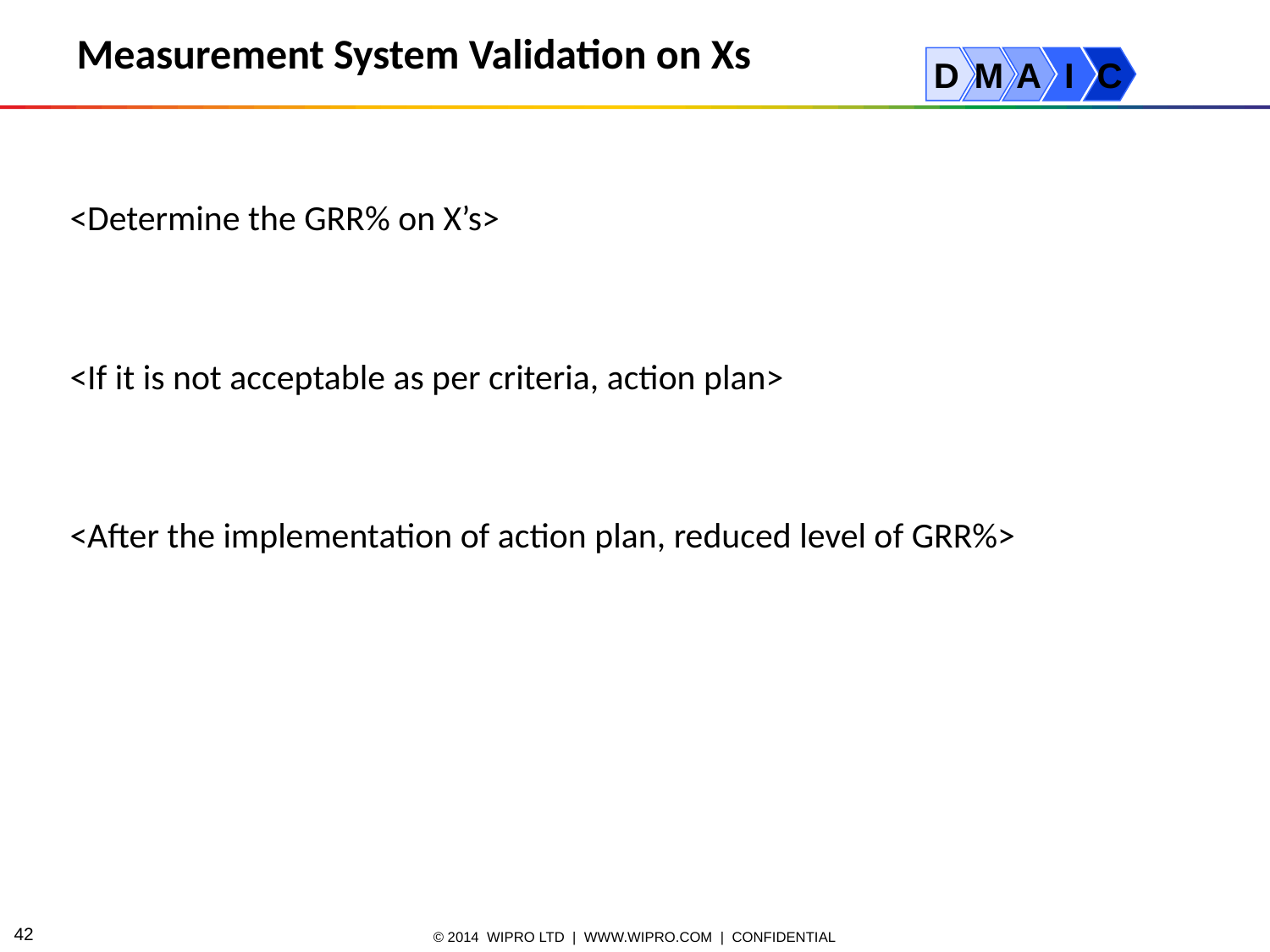

Measurement System Validation on Xs
D
M
A
I
C
<Determine the GRR% on X’s>

<If it is not acceptable as per criteria, action plan>

<After the implementation of action plan, reduced level of GRR%>